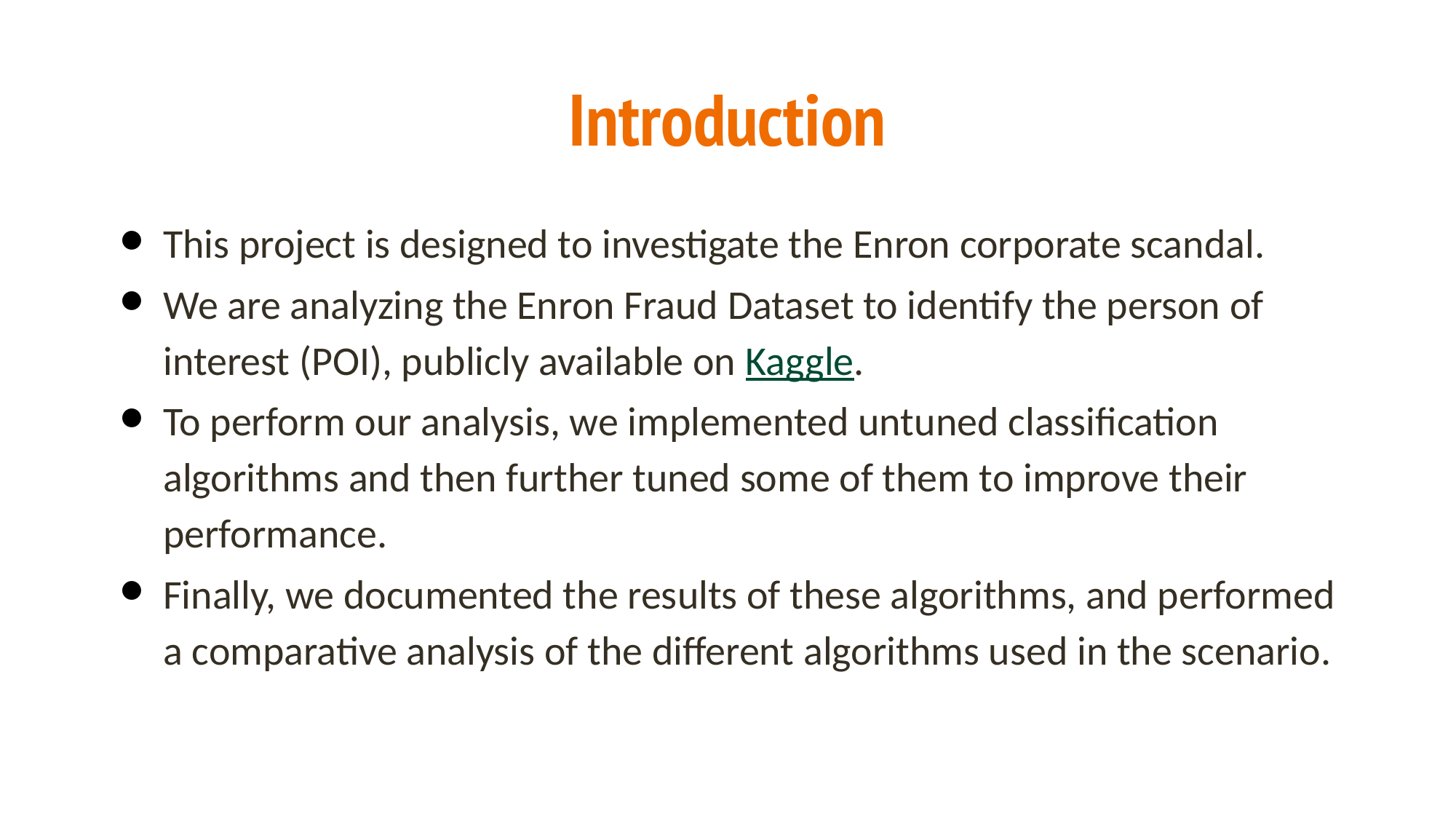

# Introduction
This project is designed to investigate the Enron corporate scandal.
We are analyzing the Enron Fraud Dataset to identify the person of interest (POI), publicly available on Kaggle.
To perform our analysis, we implemented untuned classification algorithms and then further tuned some of them to improve their performance.
Finally, we documented the results of these algorithms, and performed a comparative analysis of the different algorithms used in the scenario.